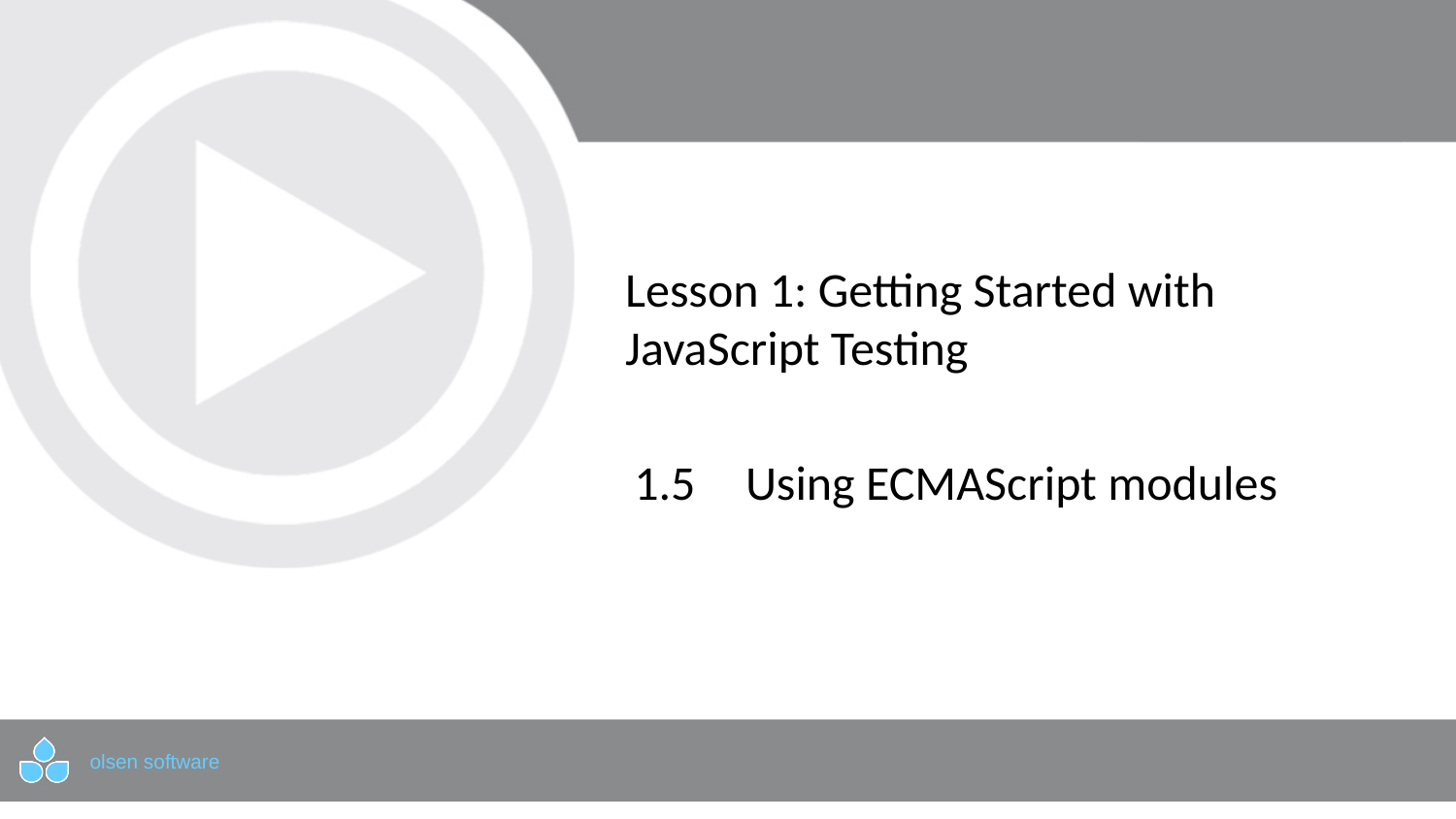

# Lesson 1: Getting Started with JavaScript Testing
1.5	 Using ECMAScript modules